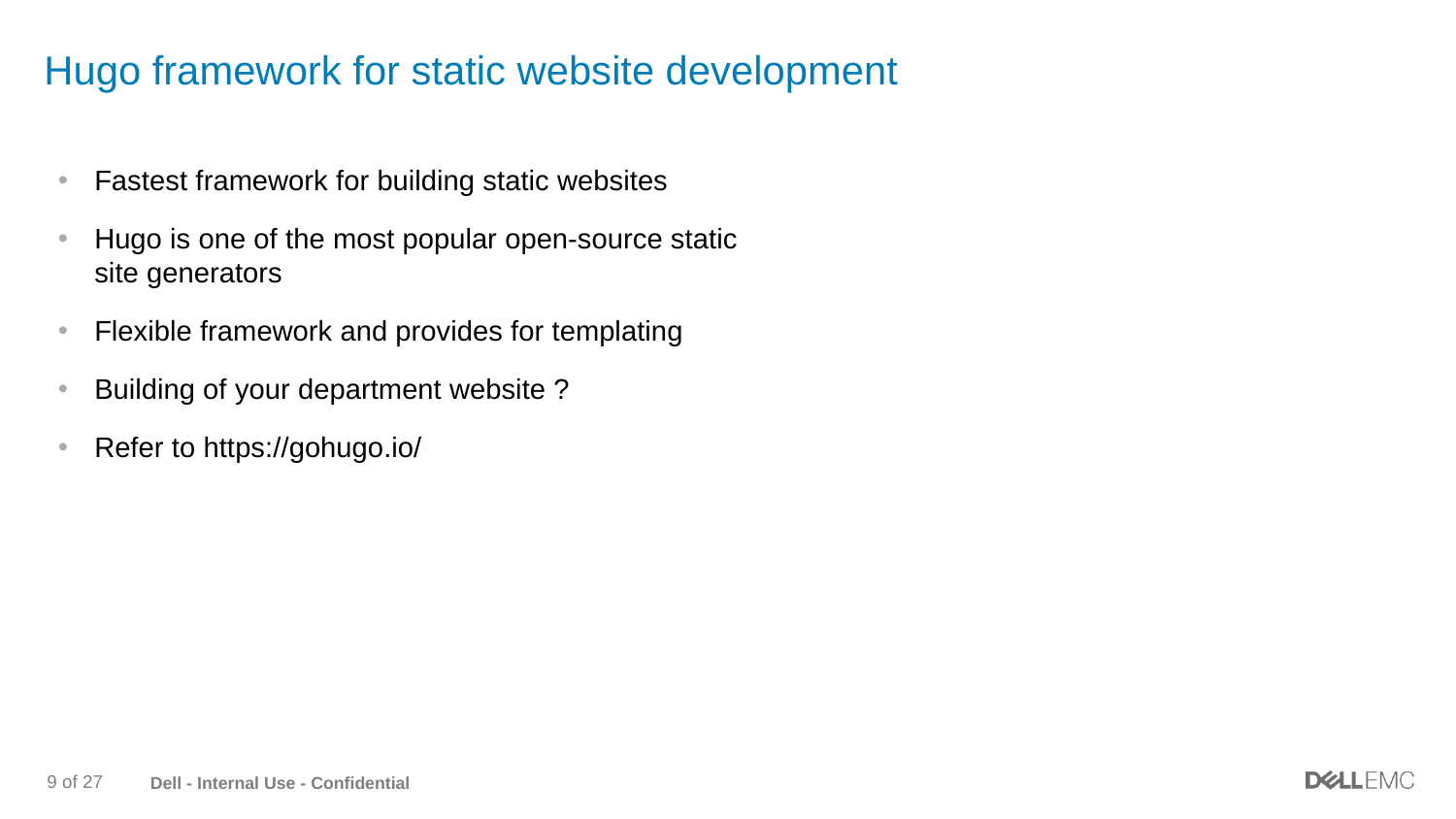

# Hugo framework for static website development
Fastest framework for building static websites
Hugo is one of the most popular open-source static site generators
Flexible framework and provides for templating
Building of your department website ?
Refer to https://gohugo.io/